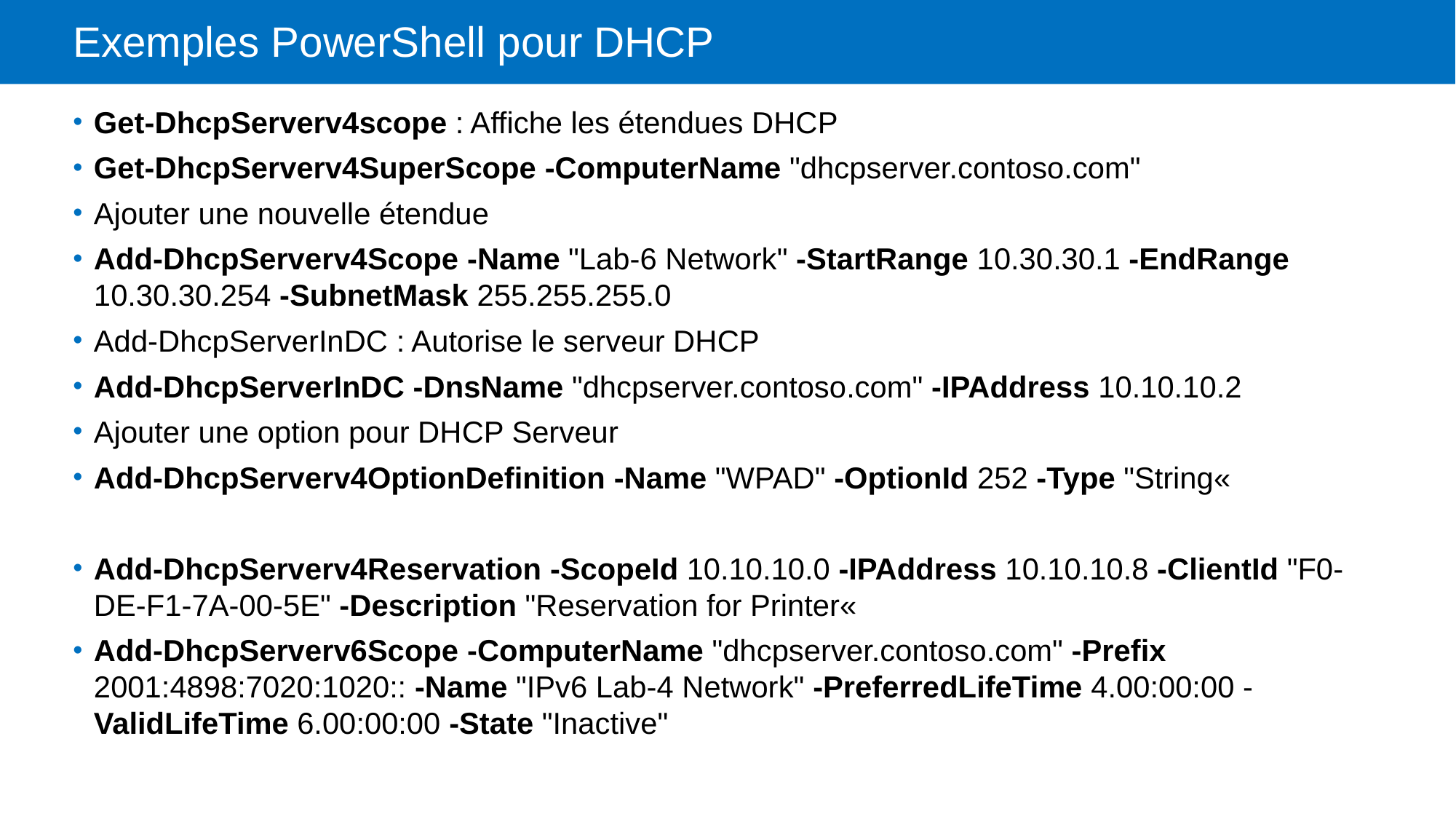

# Exemples PowerShell pour DHCP
Get-DhcpServerv4scope : Affiche les étendues DHCP
Get-DhcpServerv4SuperScope -ComputerName "dhcpserver.contoso.com"
Ajouter une nouvelle étendue
Add-DhcpServerv4Scope -Name "Lab-6 Network" -StartRange 10.30.30.1 -EndRange 10.30.30.254 -SubnetMask 255.255.255.0
Add-DhcpServerInDC : Autorise le serveur DHCP
Add-DhcpServerInDC -DnsName "dhcpserver.contoso.com" -IPAddress 10.10.10.2
Ajouter une option pour DHCP Serveur
Add-DhcpServerv4OptionDefinition -Name "WPAD" -OptionId 252 -Type "String«

Add-DhcpServerv4Reservation -ScopeId 10.10.10.0 -IPAddress 10.10.10.8 -ClientId "F0-DE-F1-7A-00-5E" -Description "Reservation for Printer«
Add-DhcpServerv6Scope -ComputerName "dhcpserver.contoso.com" -Prefix 2001:4898:7020:1020:: -Name "IPv6 Lab-4 Network" -PreferredLifeTime 4.00:00:00 -ValidLifeTime 6.00:00:00 -State "Inactive"